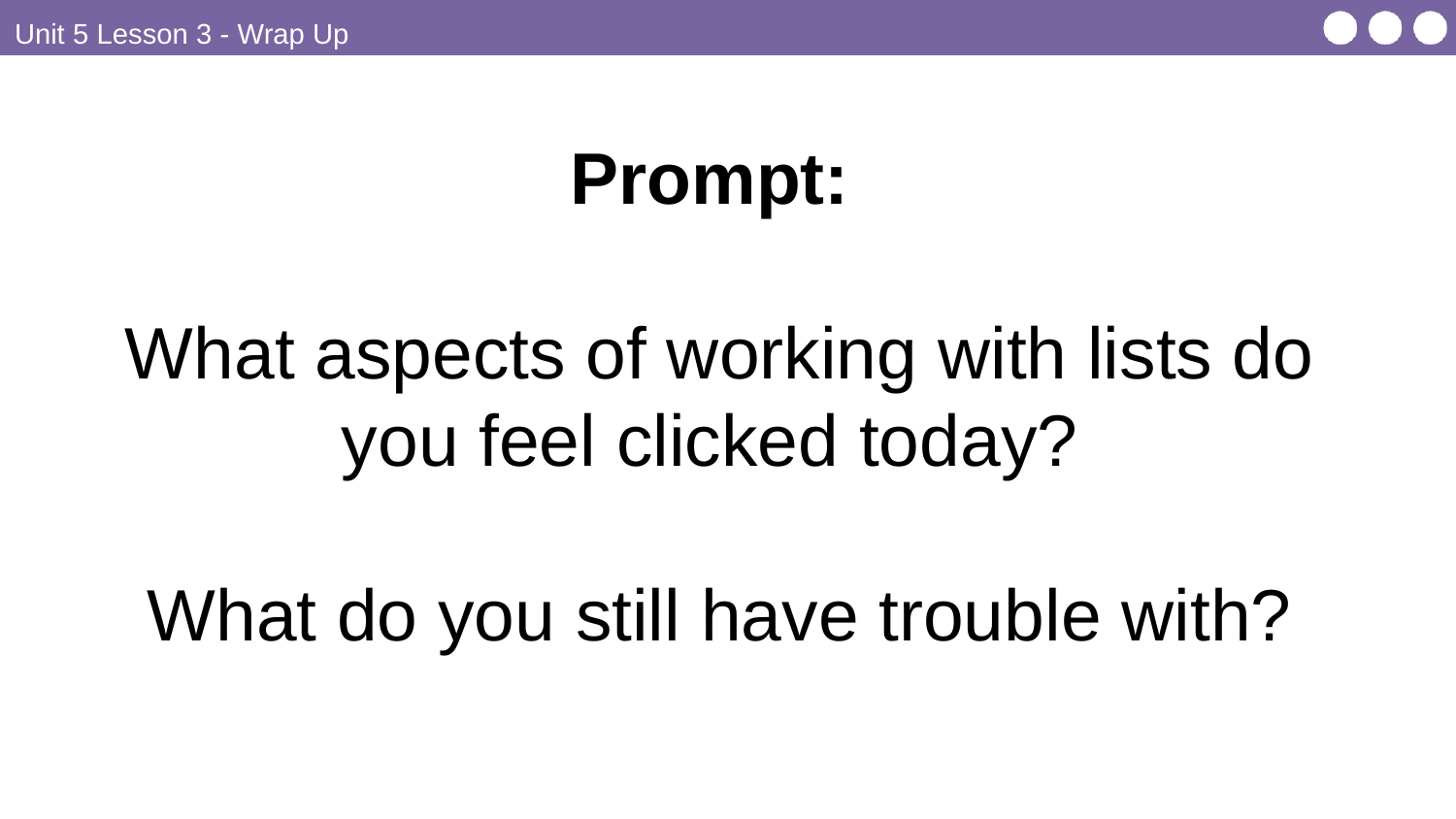

Unit 5 Lesson 3 - Wrap Up
Prompt:

What aspects of working with lists do you feel clicked today?

What do you still have trouble with?